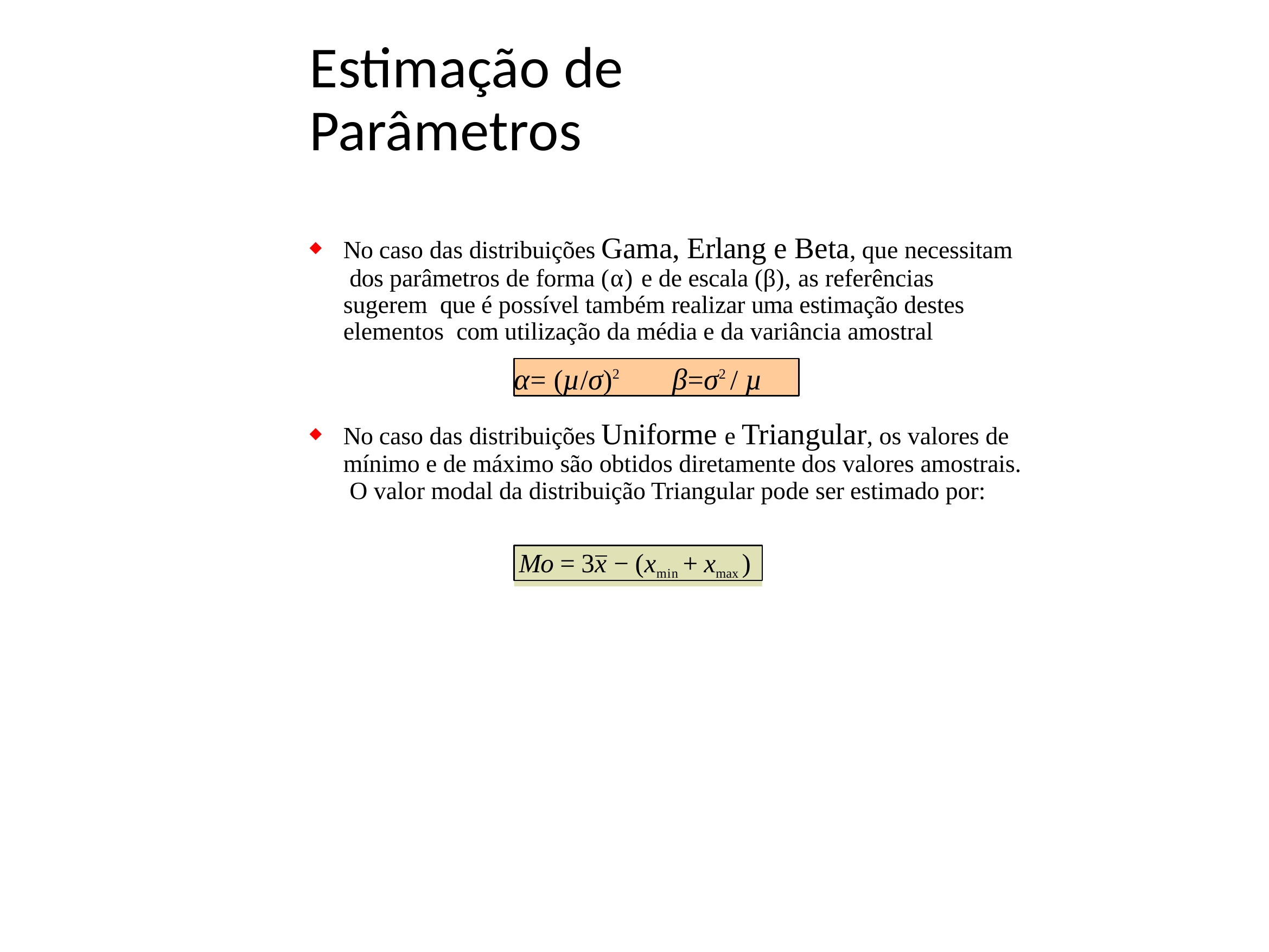

# Estimação de Parâmetros
No caso das distribuições Gama, Erlang e Beta, que necessitam  dos parâmetros de forma (α) e de escala (β), as referências sugerem  que é possível também realizar uma estimação destes elementos  com utilização da média e da variância amostral
α= (µ/σ)2	β=σ2 / µ
No caso das distribuições Uniforme e Triangular, os valores de  mínimo e de máximo são obtidos diretamente dos valores amostrais.  O valor modal da distribuição Triangular pode ser estimado por:
Mo = 3x − (xmin + xmax )